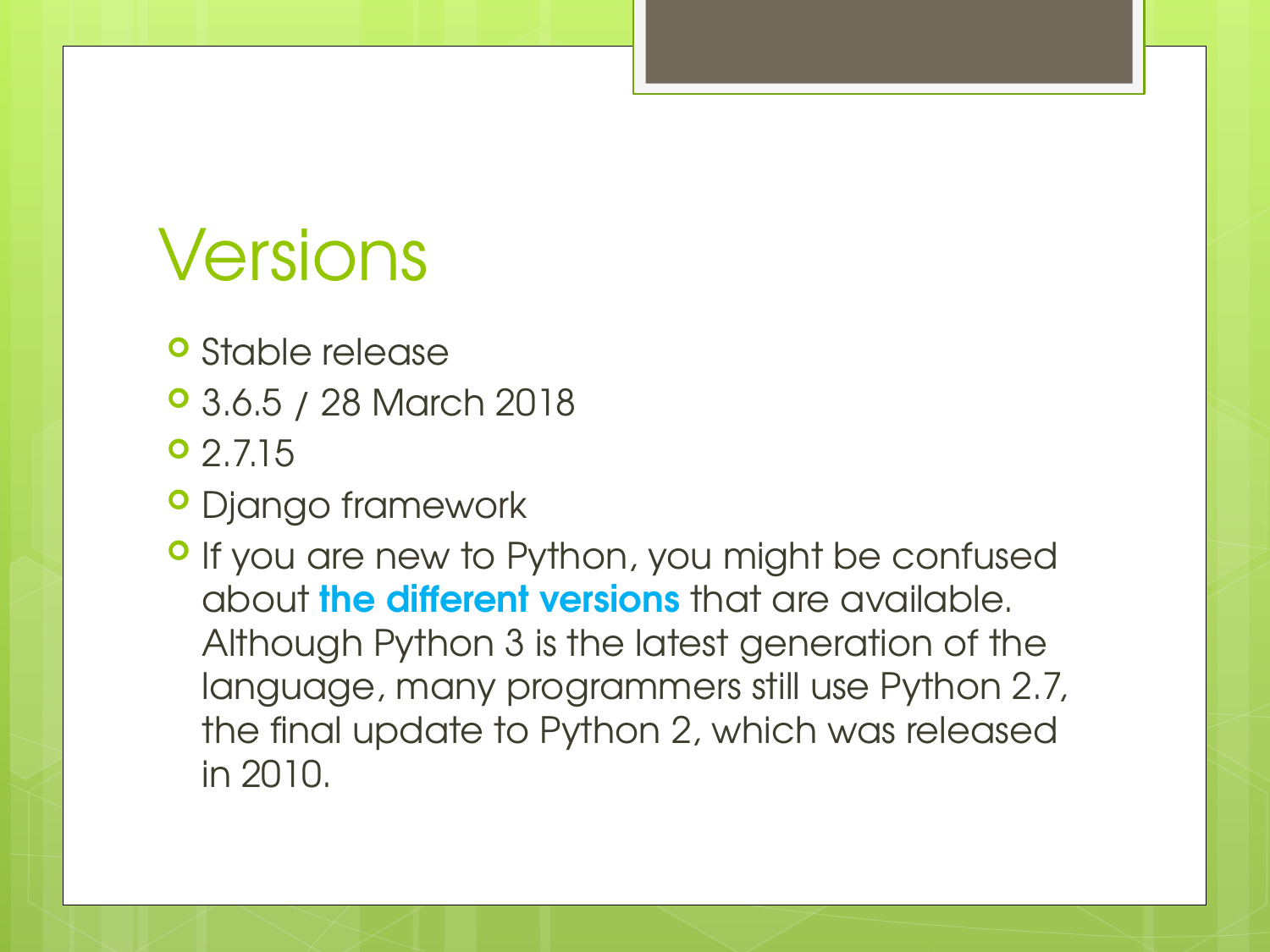

# Versions
Stable release
3.6.5 / 28 March 2018
2.7.15
Django framework
If you are new to Python, you might be confused about the different versions that are available. Although Python 3 is the latest generation of the language, many programmers still use Python 2.7, the final update to Python 2, which was released in 2010.